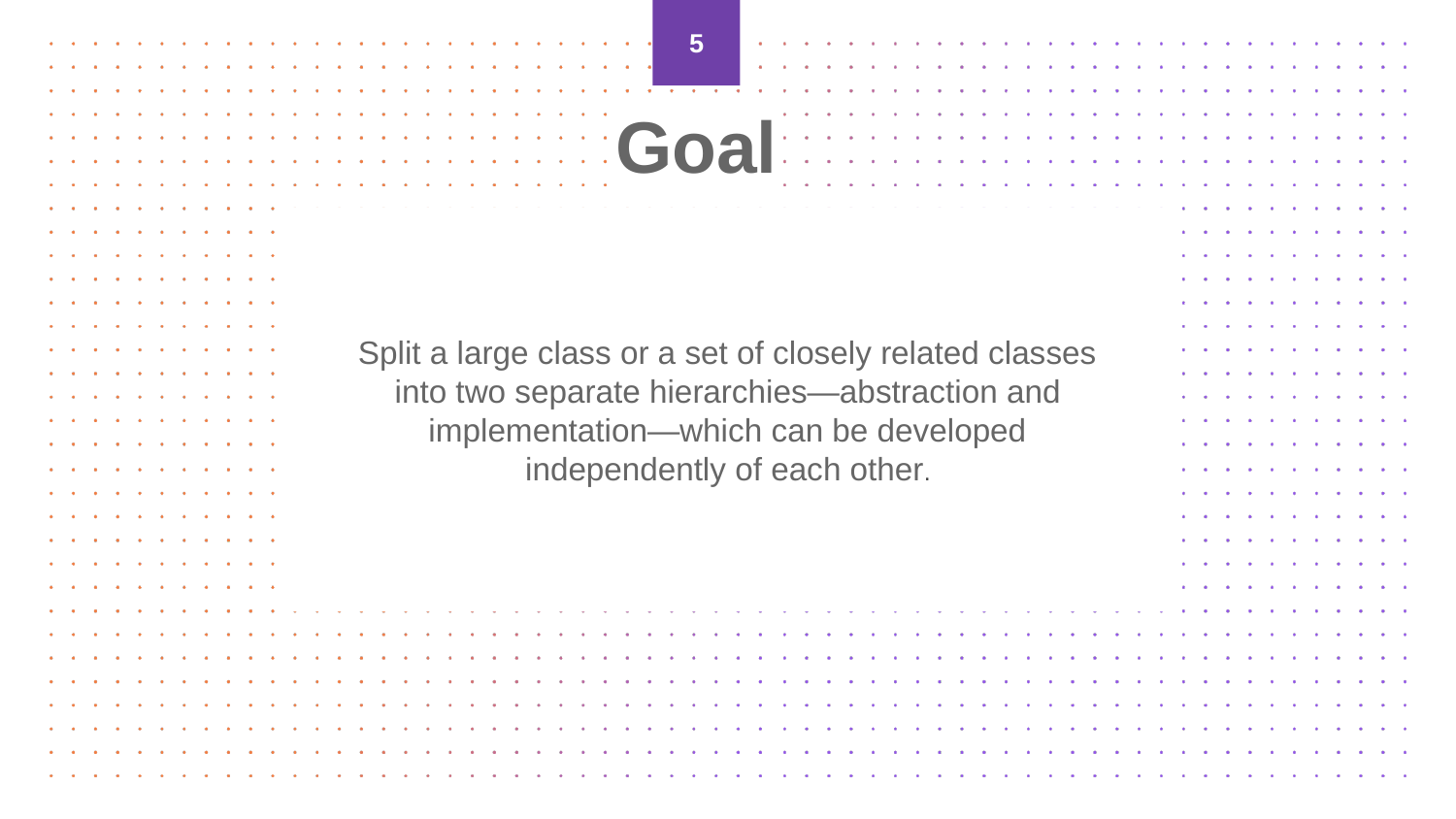

5
Goal
Split a large class or a set of closely related classes into two separate hierarchies—abstraction and implementation—which can be developed independently of each other.